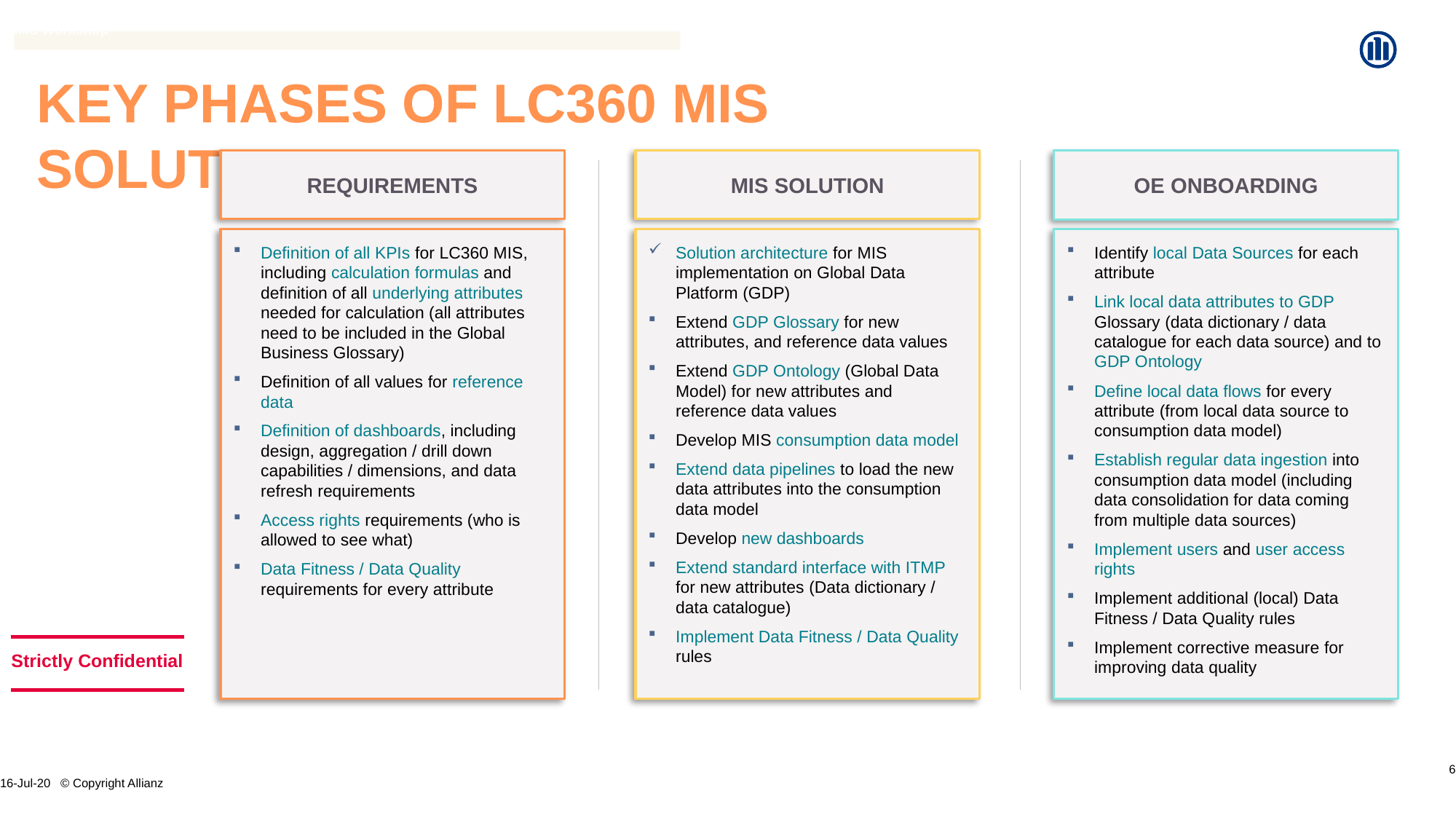

MIS Workshop

KEY PHASES OF LC360 MIS SOLUTION
REQUIREMENTS
MIS SOLUTION
OE ONBOARDING
Solution architecture for MIS implementation on Global Data Platform (GDP)
Extend GDP Glossary for new attributes, and reference data values
Extend GDP Ontology (Global Data Model) for new attributes and reference data values
Develop MIS consumption data model
Extend data pipelines to load the new data attributes into the consumption data model
Develop new dashboards
Extend standard interface with ITMP for new attributes (Data dictionary / data catalogue)
Implement Data Fitness / Data Quality rules

Identify local Data Sources for each attribute
Link local data attributes to GDP Glossary (data dictionary / data catalogue for each data source) and to GDP Ontology
Define local data flows for every attribute (from local data source to consumption data model)
Establish regular data ingestion into  consumption data model (including data consolidation for data coming from multiple data sources)
Implement users and user access rights
Implement additional (local) Data Fitness / Data Quality rules
Implement corrective measure for improving data quality

Definition of all KPIs for LC360 MIS, including calculation formulas and definition of all underlying attributes needed for calculation (all attributes need to be included in the Global Business Glossary)
Definition of all values for reference data
Definition of dashboards, including design, aggregation / drill down capabilities / dimensions, and data refresh requirements
Access rights requirements (who is allowed to see what)
Data Fitness / Data Quality requirements for every attribute

Strictly Confidential
6
16-Jul-20